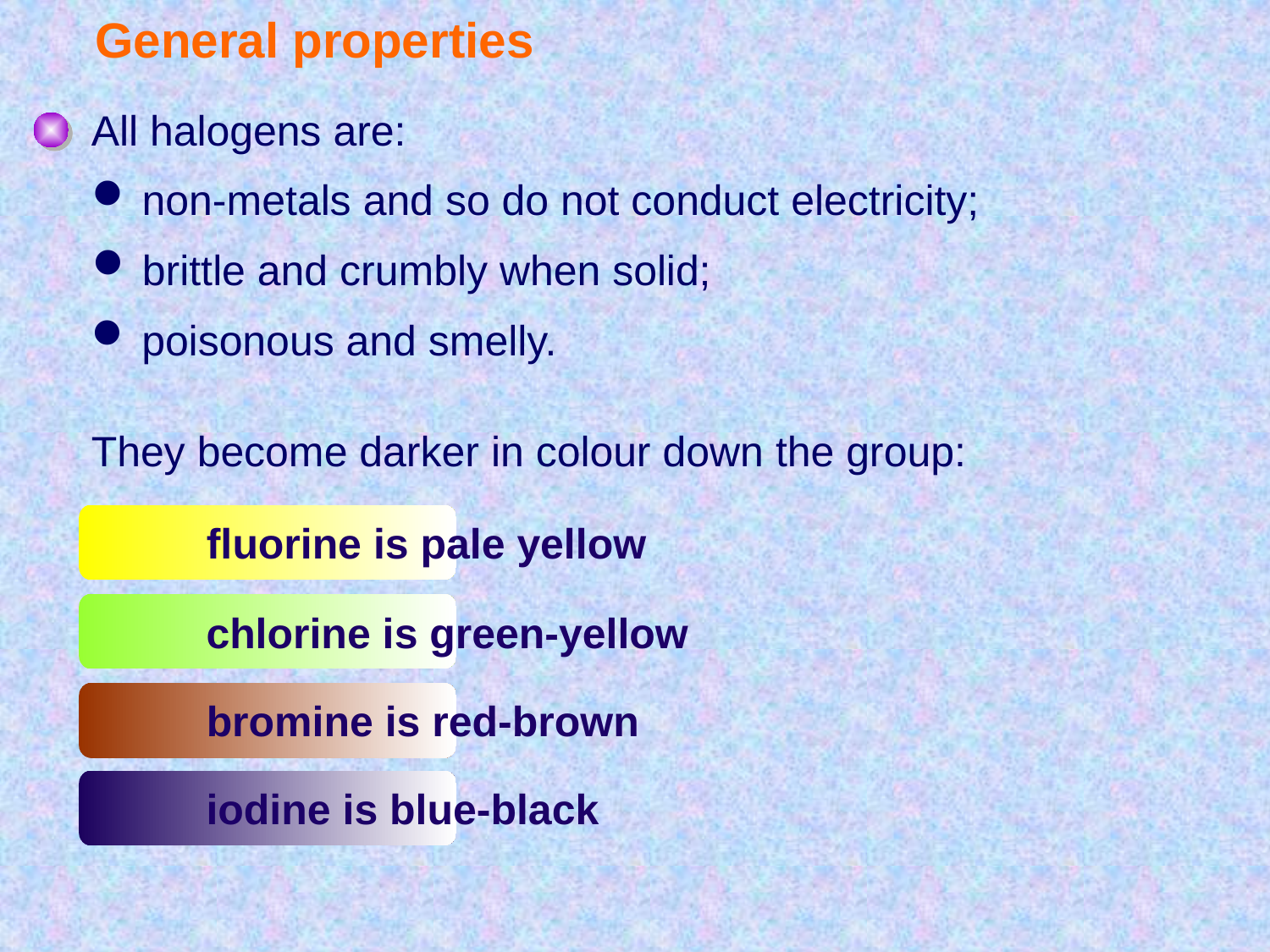

# General properties
All halogens are:

non-metals and so do not conduct electricity;
brittle and crumbly when solid;
poisonous and smelly.
They become darker in colour down the group:

fluorine is pale yellow

chlorine is green-yellow

bromine is red-brown

iodine is blue-black